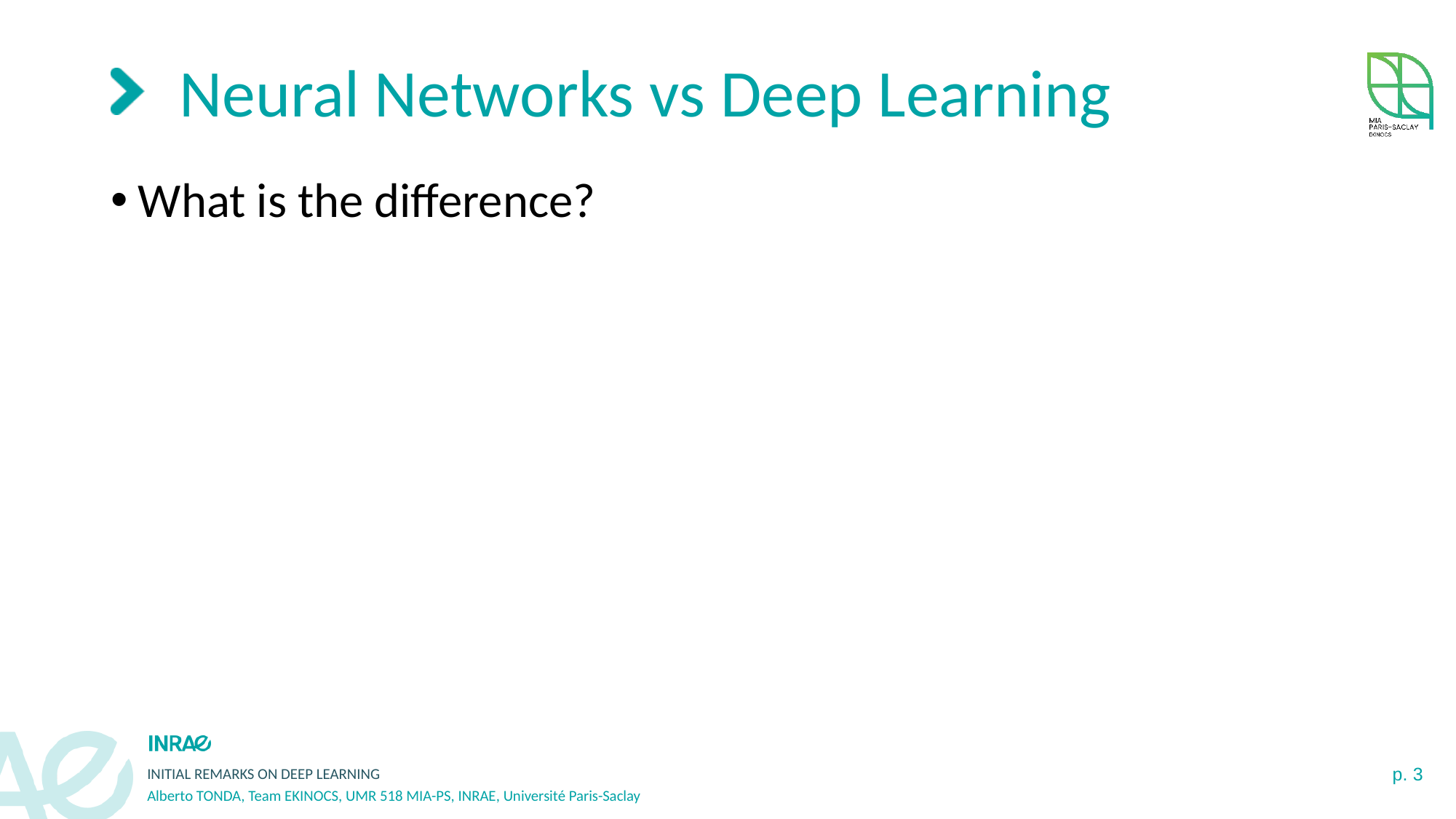

# Neural Networks vs Deep Learning
What is the difference?